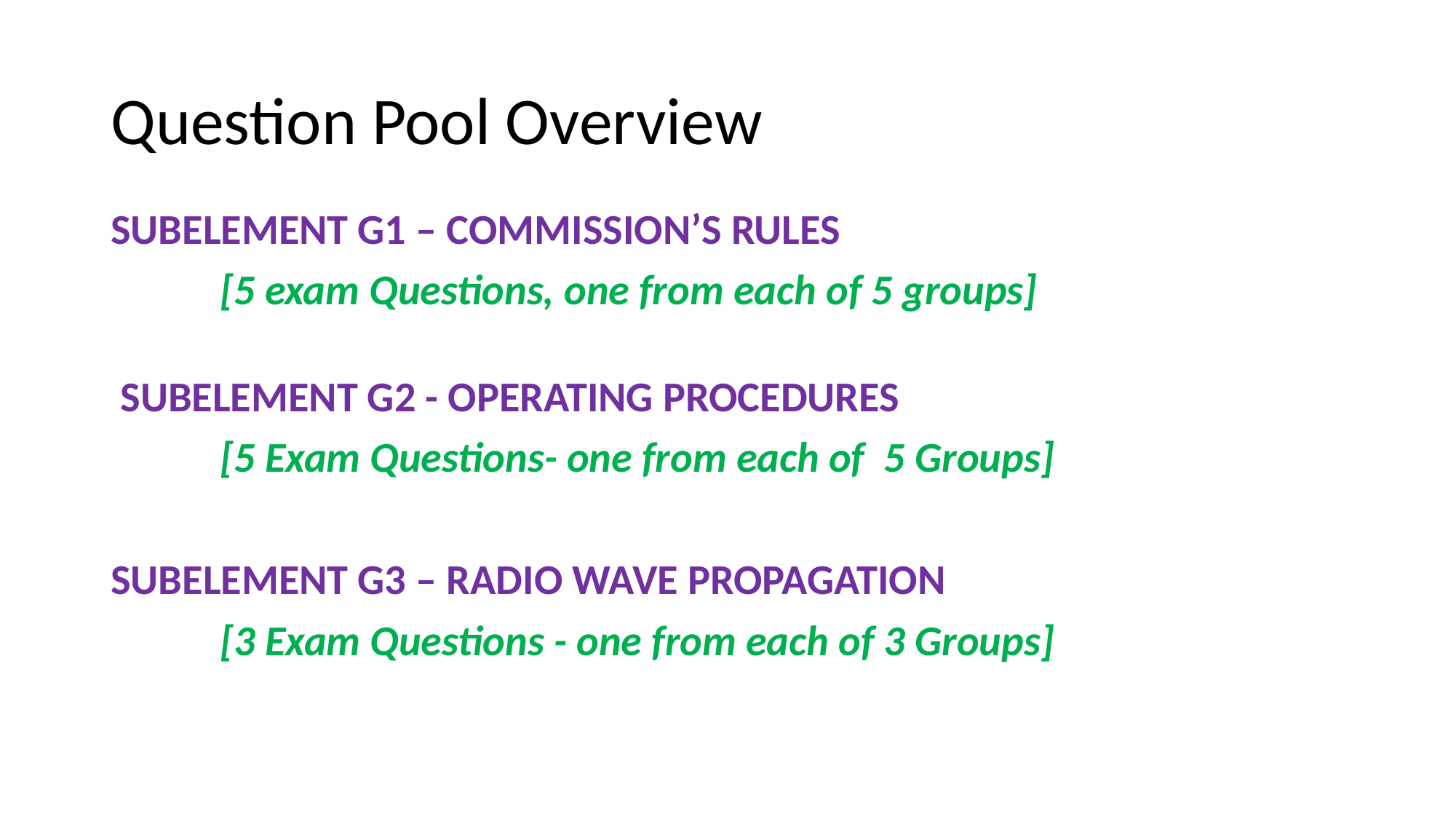

# Question Pool Overview
SUBELEMENT G1 – COMMISSION’S RULES
	[5 exam Questions, one from each of 5 groups]
 SUBELEMENT G2 - OPERATING PROCEDURES
	[5 Exam Questions- one from each of  5 Groups]

SUBELEMENT G3 – RADIO WAVE PROPAGATION
	[3 Exam Questions - one from each of 3 Groups]